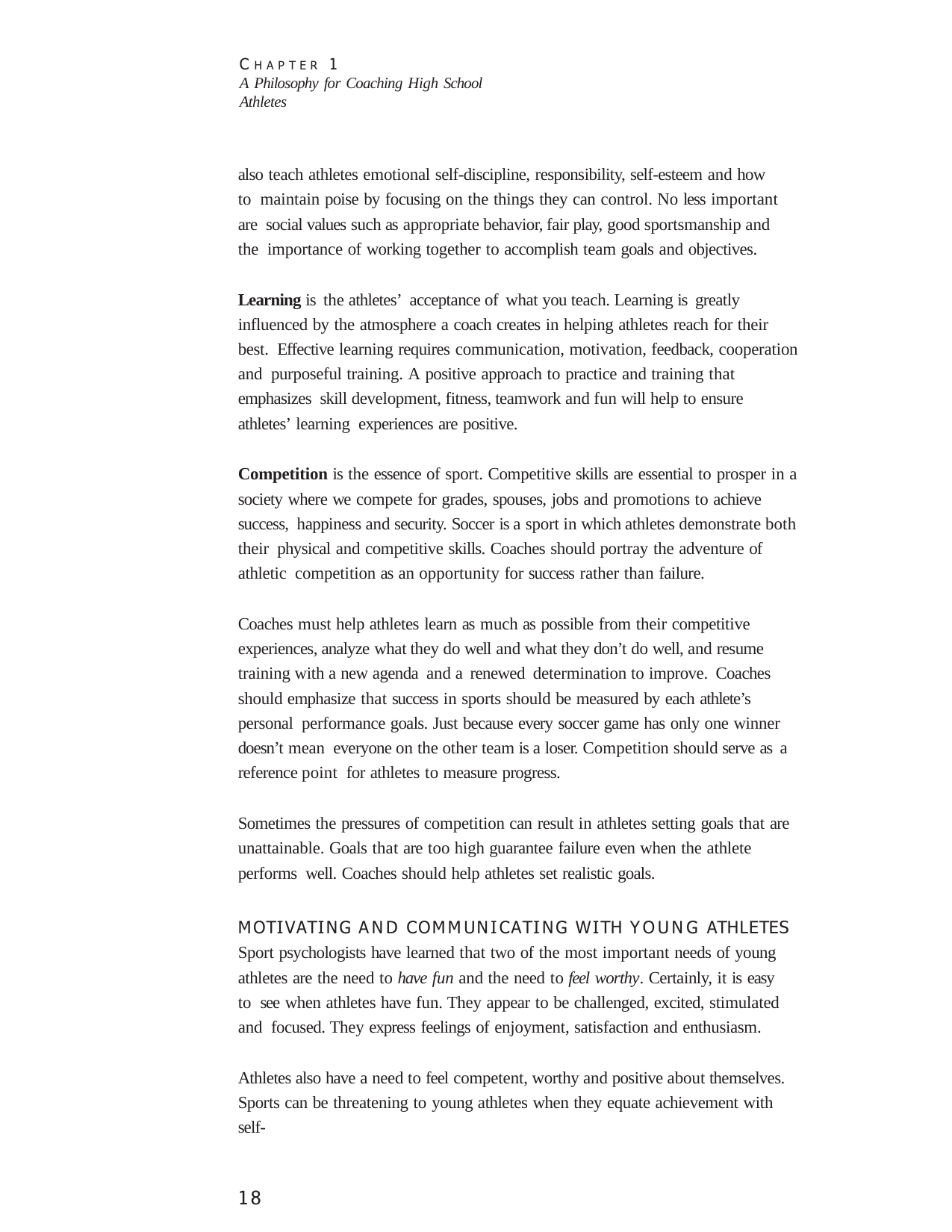

C H A P T E R   1
A Philosophy for Coaching High School Athletes
also teach athletes emotional self-discipline, responsibility, self-esteem and how to  maintain poise by focusing on the things they can control. No less important are  social values such as appropriate behavior, fair play, good sportsmanship and the  importance of working together to accomplish team goals and objectives.

Learning is the athletes’ acceptance of what you teach. Learning is greatly  influenced by the atmosphere a coach creates in helping athletes reach for their best.  Effective learning requires communication, motivation, feedback, cooperation and  purposeful training. A positive approach to practice and training that emphasizes  skill development, fitness, teamwork and fun will help to ensure athletes’ learning  experiences are positive.

Competition is the essence of sport. Competitive skills are essential to prosper in a  society where we compete for grades, spouses, jobs and promotions to achieve success,  happiness and security. Soccer is a sport in which athletes demonstrate both their  physical and competitive skills. Coaches should portray the adventure of athletic  competition as an opportunity for success rather than failure.

Coaches must help athletes learn as much as possible from their competitive  experiences, analyze what they do well and what they don’t do well, and resume  training with a new agenda and a renewed determination to improve. Coaches  should emphasize that success in sports should be measured by each athlete’s personal  performance goals. Just because every soccer game has only one winner doesn’t mean  everyone on the other team is a loser. Competition should serve as a reference point  for athletes to measure progress.

Sometimes the pressures of competition can result in athletes setting goals that are  unattainable. Goals that are too high guarantee failure even when the athlete performs  well. Coaches should help athletes set realistic goals.

MOTIVATING AND COMMUNICATING WITH YOUNG ATHLETES
Sport psychologists have learned that two of the most important needs of young  athletes are the need to have fun and the need to feel worthy. Certainly, it is easy to  see when athletes have fun. They appear to be challenged, excited, stimulated and  focused. They express feelings of enjoyment, satisfaction and enthusiasm.

Athletes also have a need to feel competent, worthy and positive about themselves.  Sports can be threatening to young athletes when they equate achievement with self-

18